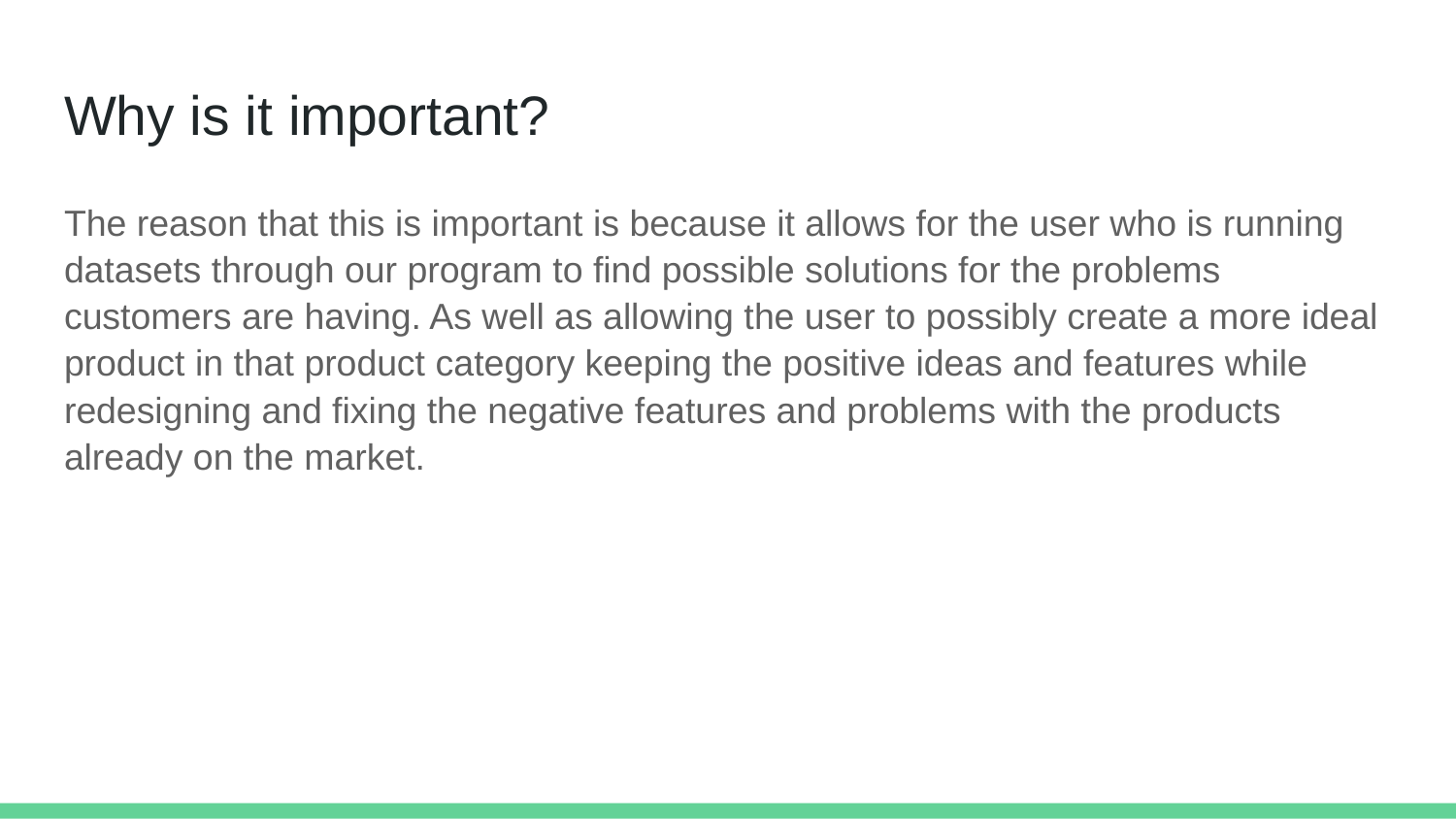

# Why is it important?
The reason that this is important is because it allows for the user who is running datasets through our program to find possible solutions for the problems customers are having. As well as allowing the user to possibly create a more ideal product in that product category keeping the positive ideas and features while redesigning and fixing the negative features and problems with the products already on the market.